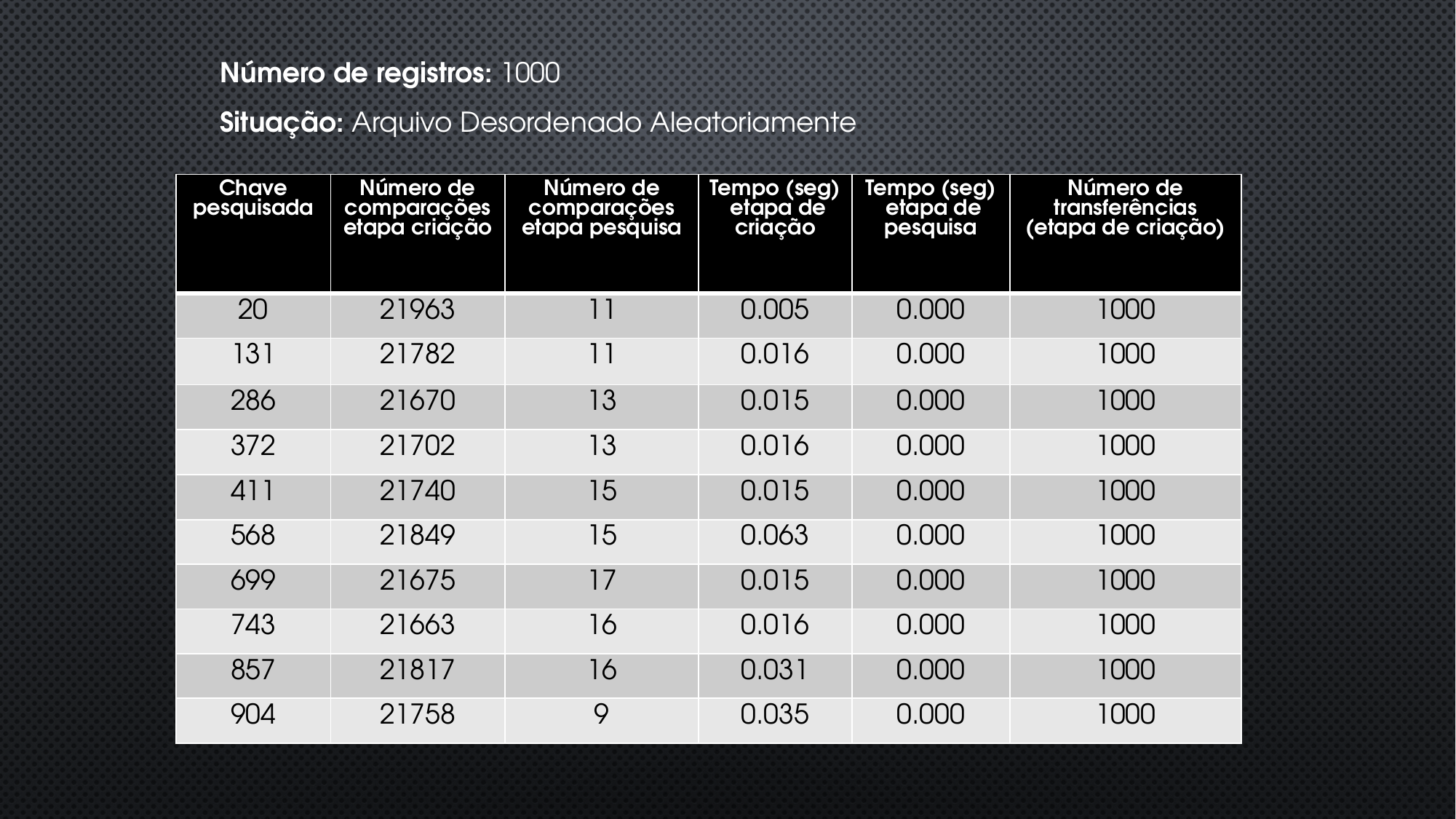

Número de registros: 1000
Situação: Arquivo Desordenado Aleatoriamente
| Chave pesquisada | Número de comparações etapa criação | Número de comparações etapa pesquisa | Tempo (seg) etapa de criação | Tempo (seg) etapa de pesquisa | Número de transferências (etapa de criação) |
| --- | --- | --- | --- | --- | --- |
| 20 | 21963 | 11 | 0.005 | 0.000 | 1000 |
| 131 | 21782 | 11 | 0.016 | 0.000 | 1000 |
| 286 | 21670 | 13 | 0.015 | 0.000 | 1000 |
| 372 | 21702 | 13 | 0.016 | 0.000 | 1000 |
| 411 | 21740 | 15 | 0.015 | 0.000 | 1000 |
| 568 | 21849 | 15 | 0.063 | 0.000 | 1000 |
| 699 | 21675 | 17 | 0.015 | 0.000 | 1000 |
| 743 | 21663 | 16 | 0.016 | 0.000 | 1000 |
| 857 | 21817 | 16 | 0.031 | 0.000 | 1000 |
| 904 | 21758 | 9 | 0.035 | 0.000 | 1000 |